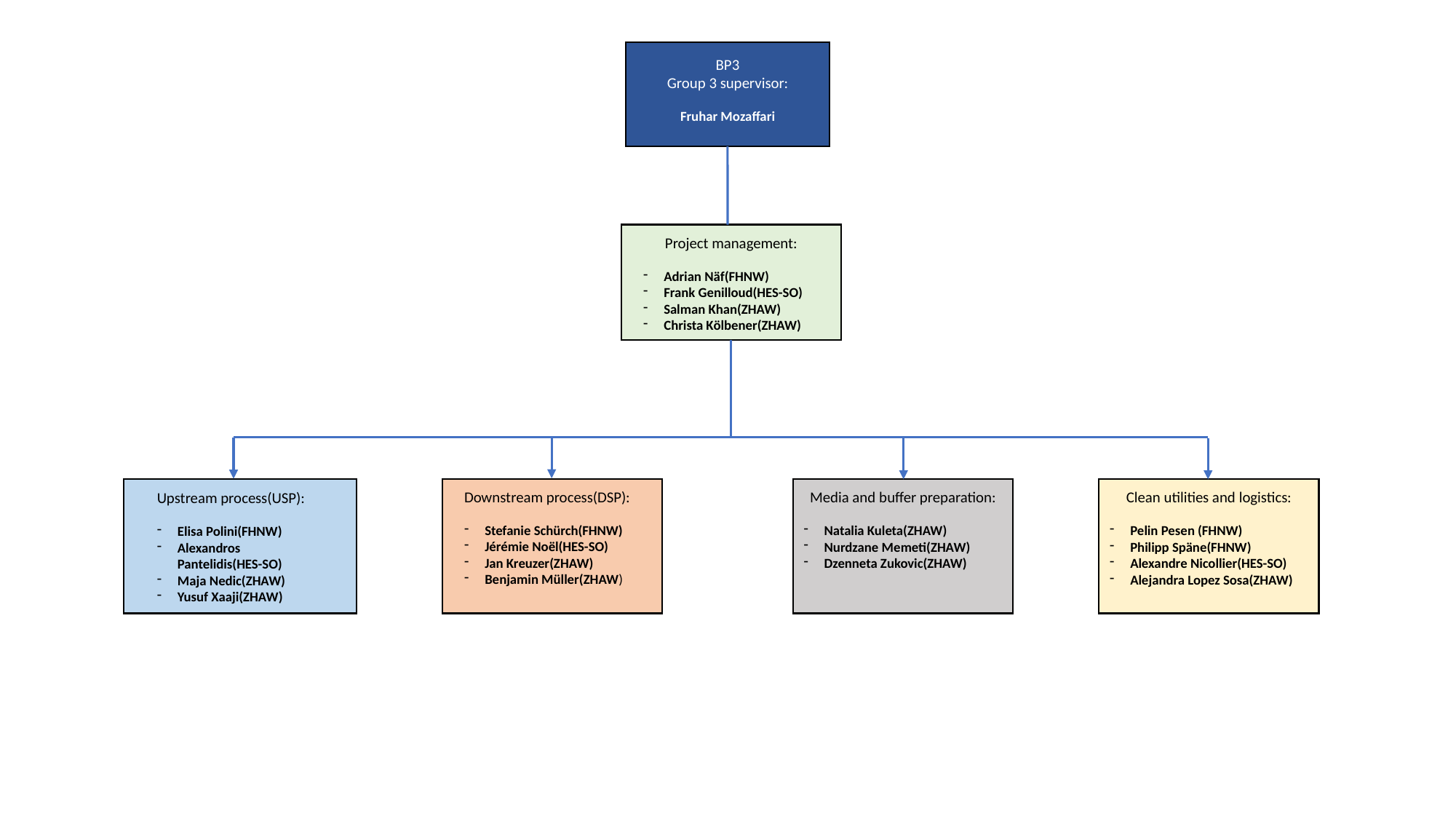

BP3
Group 3 supervisor:

Fruhar Mozaffari

Project management:

Adrian Näf(FHNW)
Frank Genilloud(HES-SO)
Salman Khan(ZHAW)
Christa Kölbener(ZHAW)

Downstream process(DSP):

Stefanie Schürch(FHNW)
Jérémie Noël(HES-SO)
Jan Kreuzer(ZHAW)
Benjamin Müller(ZHAW)
Media and buffer preparation:

Natalia Kuleta(ZHAW)
Nurdzane Memeti(ZHAW)
Dzenneta Zukovic(ZHAW)
Clean utilities and logistics:

Pelin Pesen (FHNW)
Philipp Späne(FHNW)
Alexandre Nicollier(HES-SO)
Alejandra Lopez Sosa(ZHAW)
Upstream process(USP):

Elisa Polini(FHNW)
Alexandros Pantelidis(HES-SO)
Maja Nedic(ZHAW)
Yusuf Xaaji(ZHAW)